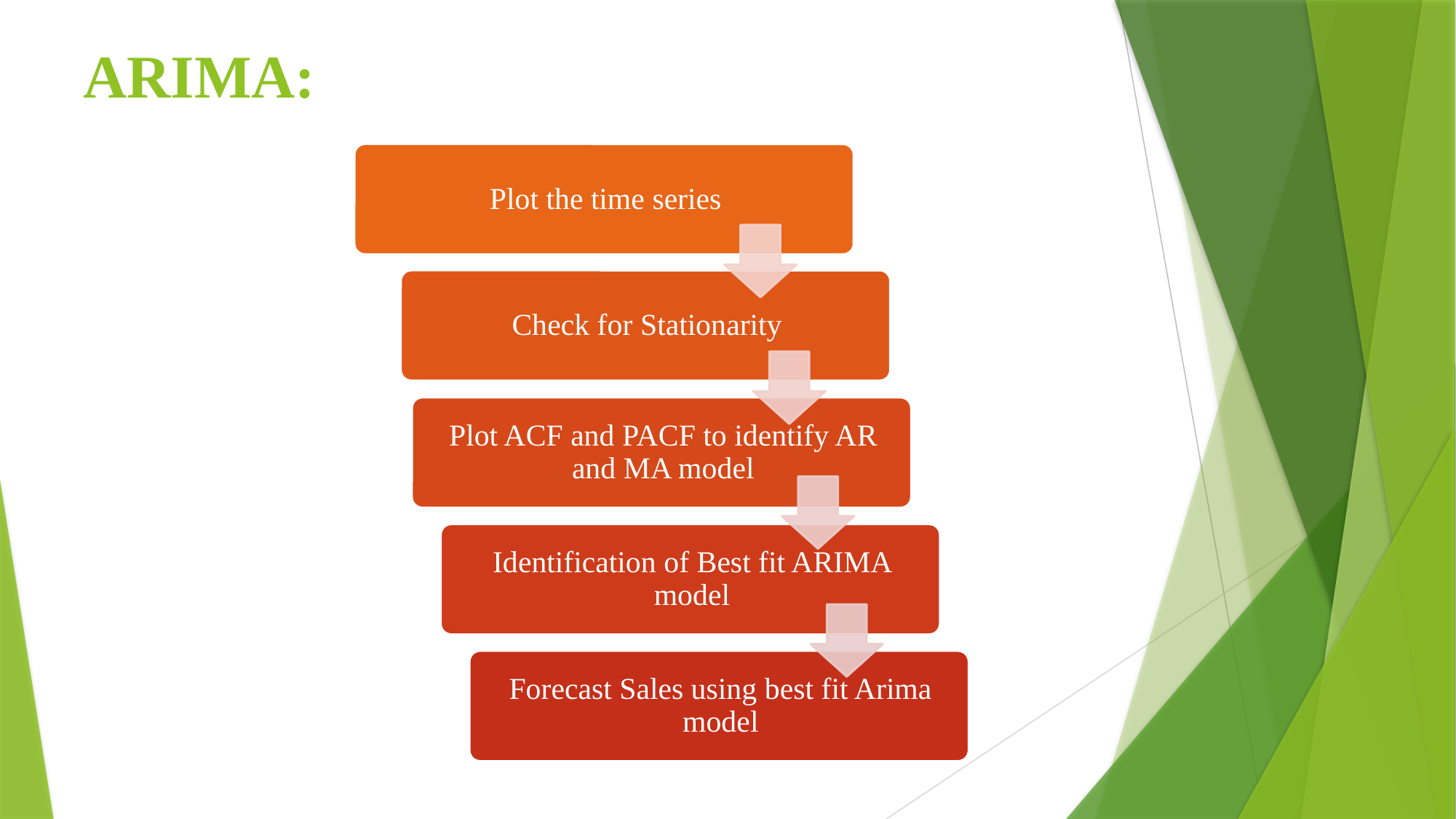

# ARIMA:
Plot the time series
Check for Stationarity
Plot ACF and PACF to identify AR and MA model
Identification of Best fit ARIMA model
Forecast Sales using best fit Arima model